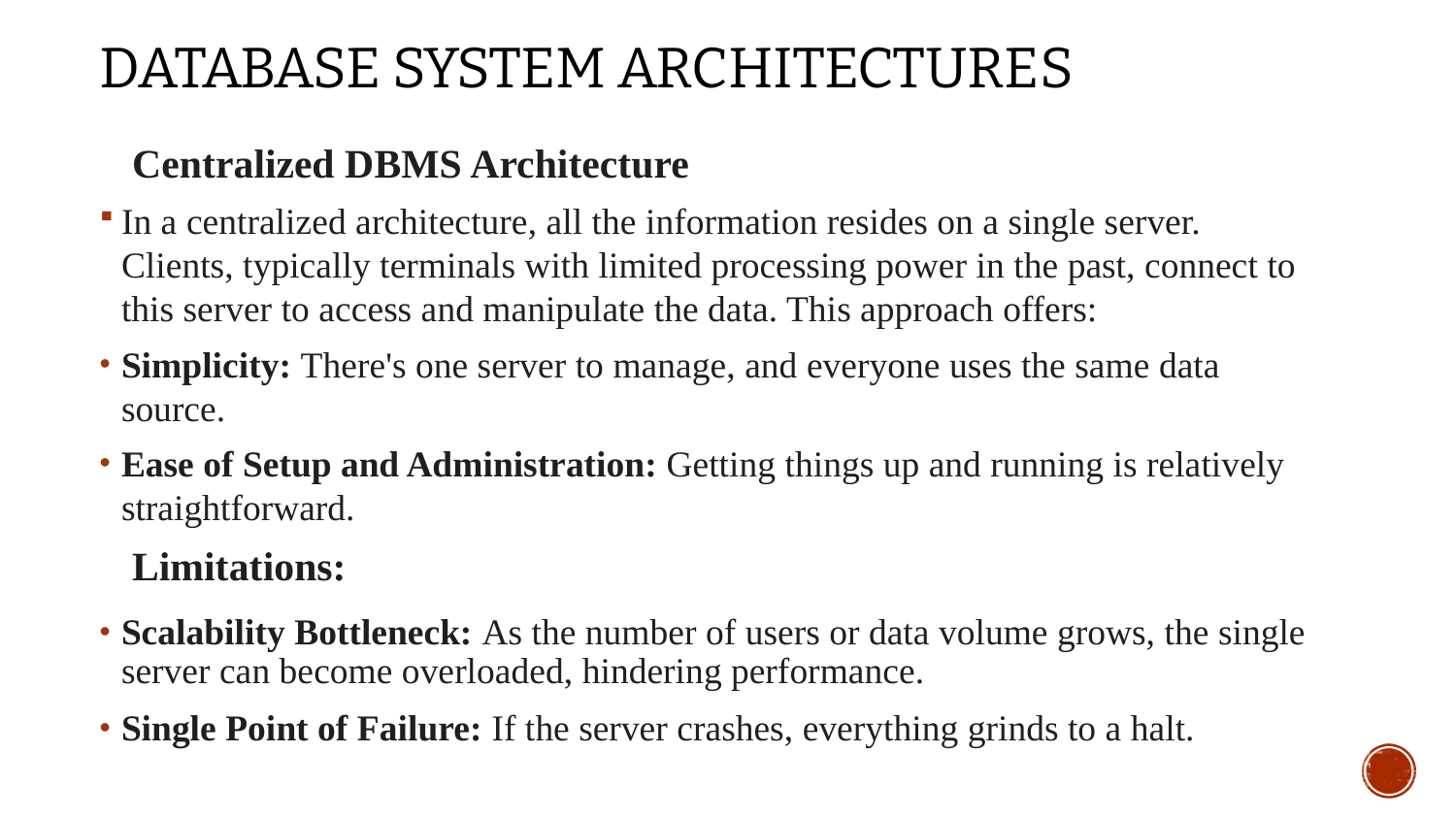

# Database system architectures
Centralized DBMS Architecture
In a centralized architecture, all the information resides on a single server. Clients, typically terminals with limited processing power in the past, connect to this server to access and manipulate the data. This approach offers:
Simplicity: There's one server to manage, and everyone uses the same data source.
Ease of Setup and Administration: Getting things up and running is relatively straightforward.
Limitations:
Scalability Bottleneck: As the number of users or data volume grows, the single server can become overloaded, hindering performance.
Single Point of Failure: If the server crashes, everything grinds to a halt.